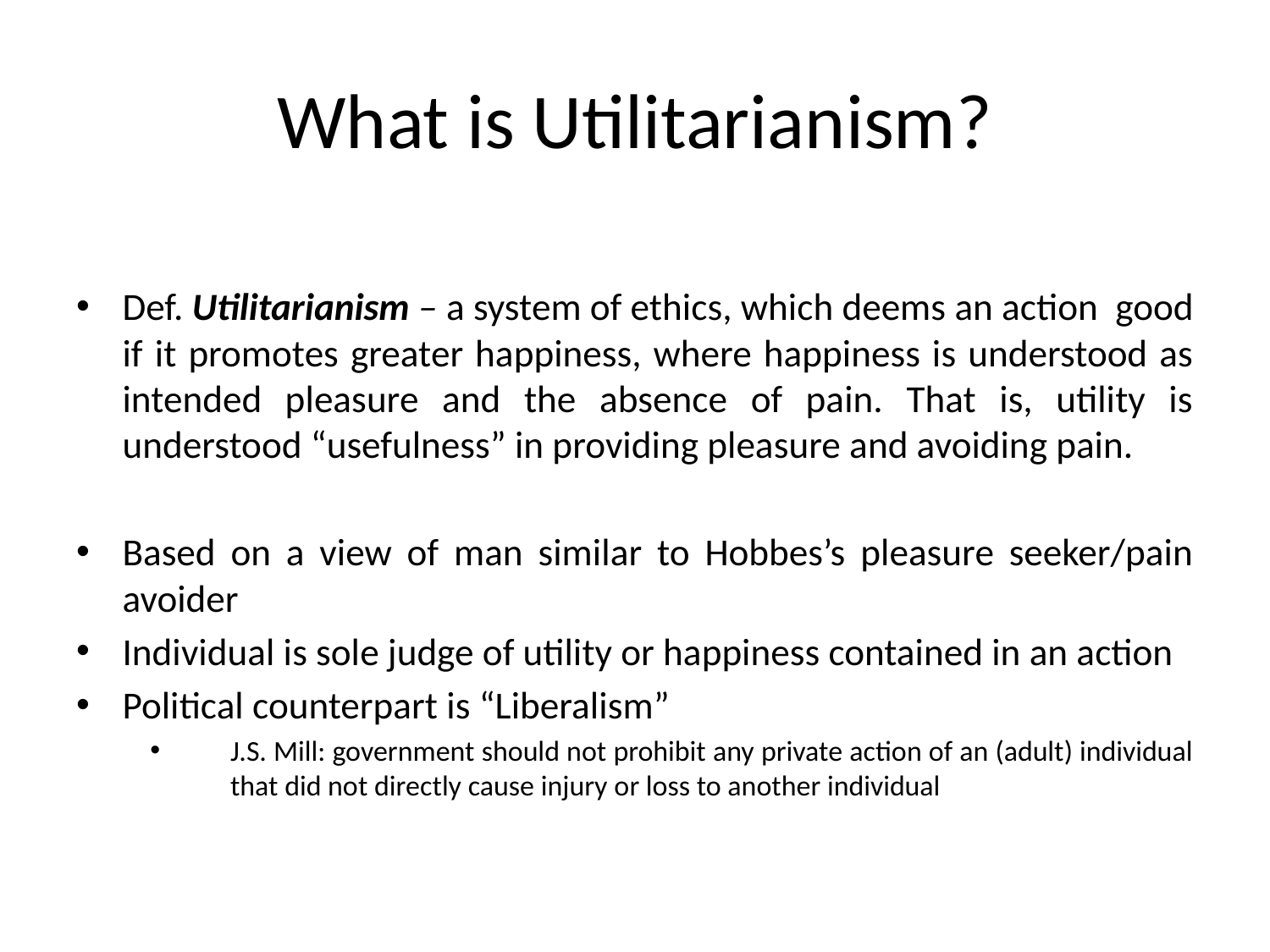

# What is Utilitarianism?

Def. Utilitarianism – a system of ethics, which deems an action  good if it promotes greater happiness, where happiness is understood as intended pleasure and the absence of pain. That is, utility is understood “usefulness” in providing pleasure and avoiding pain.

Based on a view of man similar to Hobbes’s pleasure seeker/pain avoider
Individual is sole judge of utility or happiness contained in an action
Political counterpart is “Liberalism”
J.S. Mill: government should not prohibit any private action of an (adult) individual that did not directly cause injury or loss to another individual